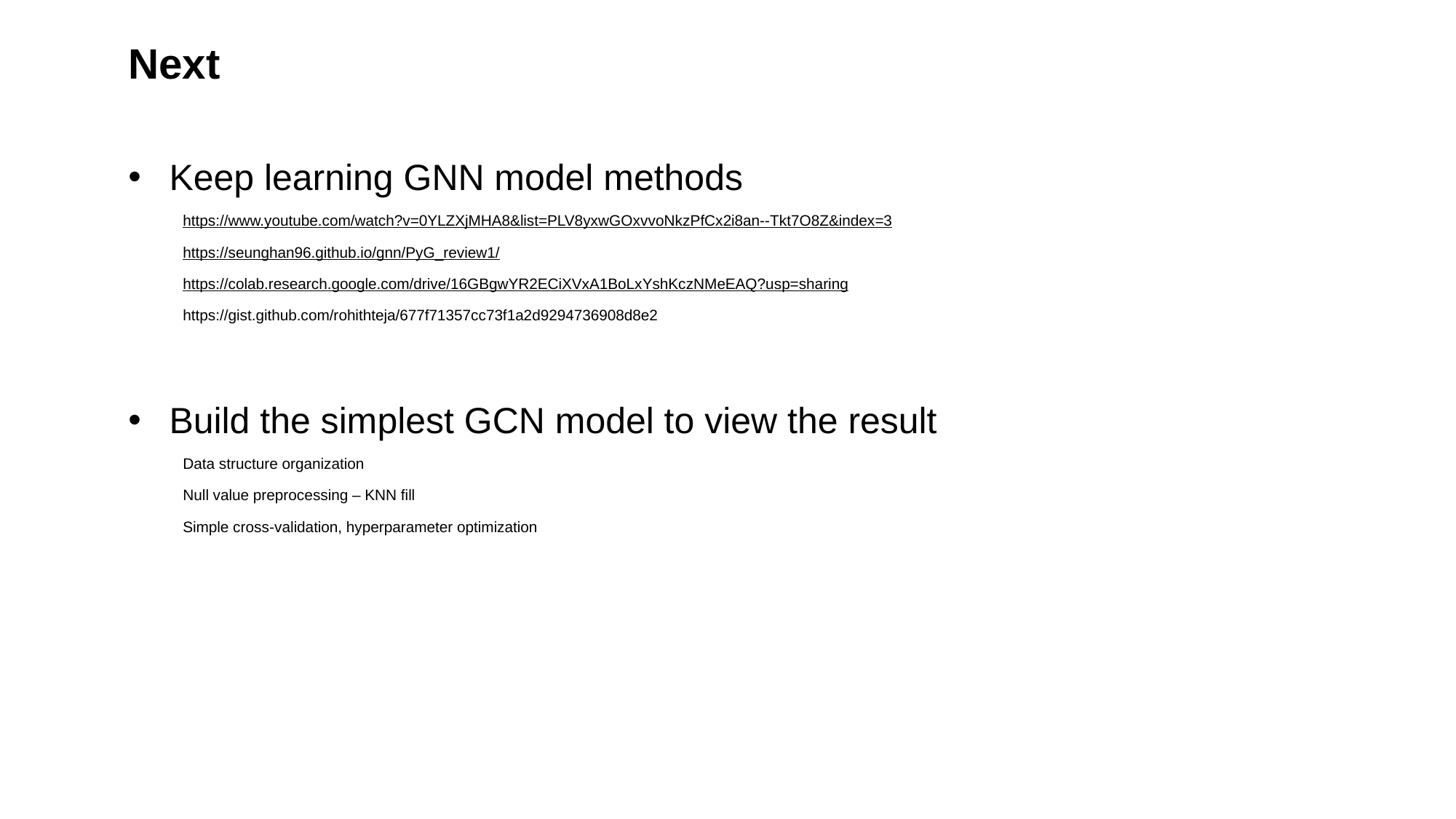

# Next

Keep learning GNN model methods
https://www.youtube.com/watch?v=0YLZXjMHA8&list=PLV8yxwGOxvvoNkzPfCx2i8an--Tkt7O8Z&index=3
https://seunghan96.github.io/gnn/PyG_review1/
https://colab.research.google.com/drive/16GBgwYR2ECiXVxA1BoLxYshKczNMeEAQ?usp=sharing
https://gist.github.com/rohithteja/677f71357cc73f1a2d9294736908d8e2

Build the simplest GCN model to view the result
Data structure organization
Null value preprocessing – KNN fill
Simple cross-validation, hyperparameter optimization